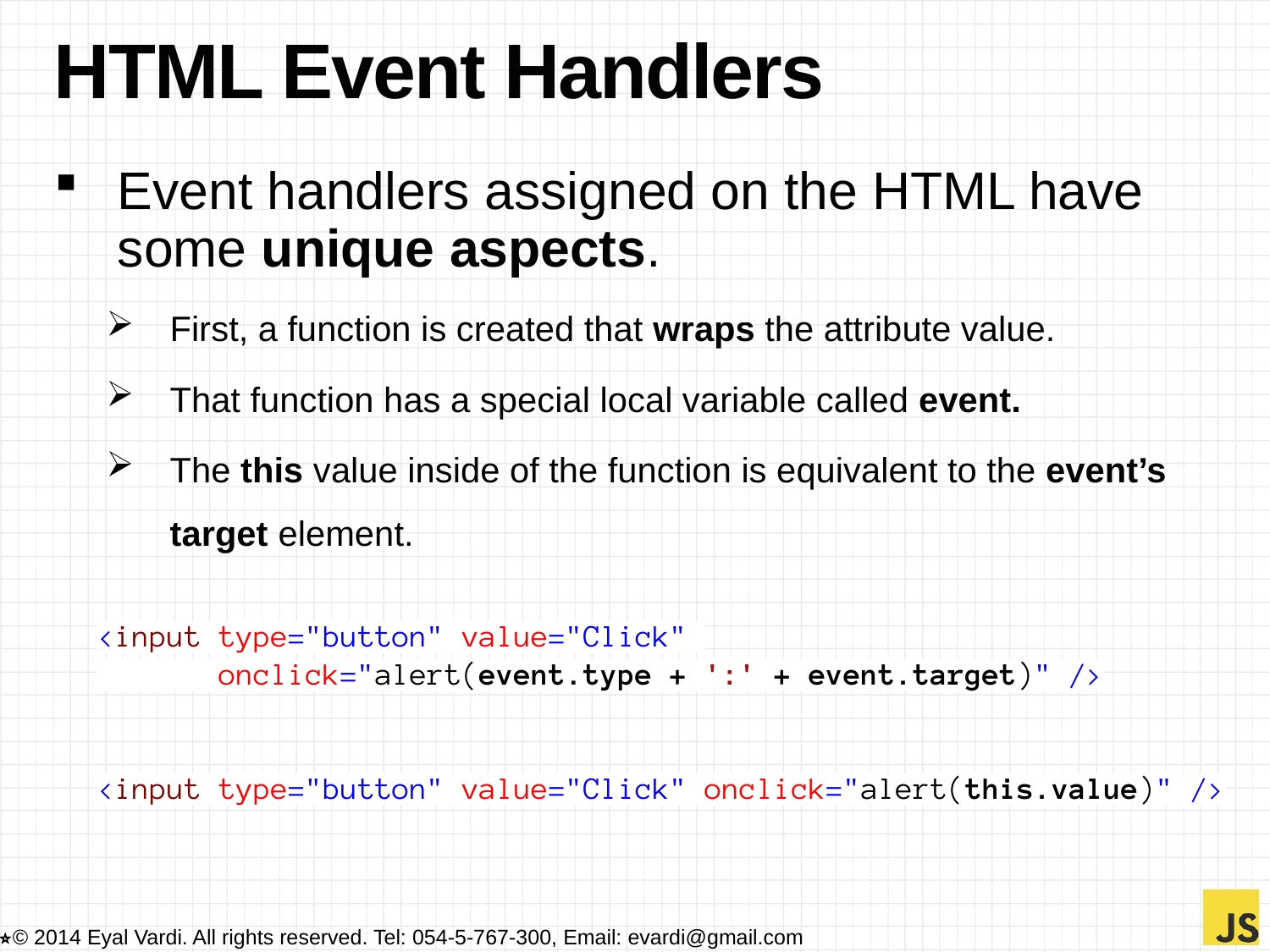

# HTML Event Handlers
Event handlers assigned on the HTML have some unique aspects.
First, a function is created that wraps the attribute value.
That function has a special local variable called event.
The this value inside of the function is equivalent to the event’s target element.
<input type="button" value="Click"
       onclick="alert(event.type + ':' + event.target)" />

<input type="button" value="Click" onclick="alert(this.value)" />